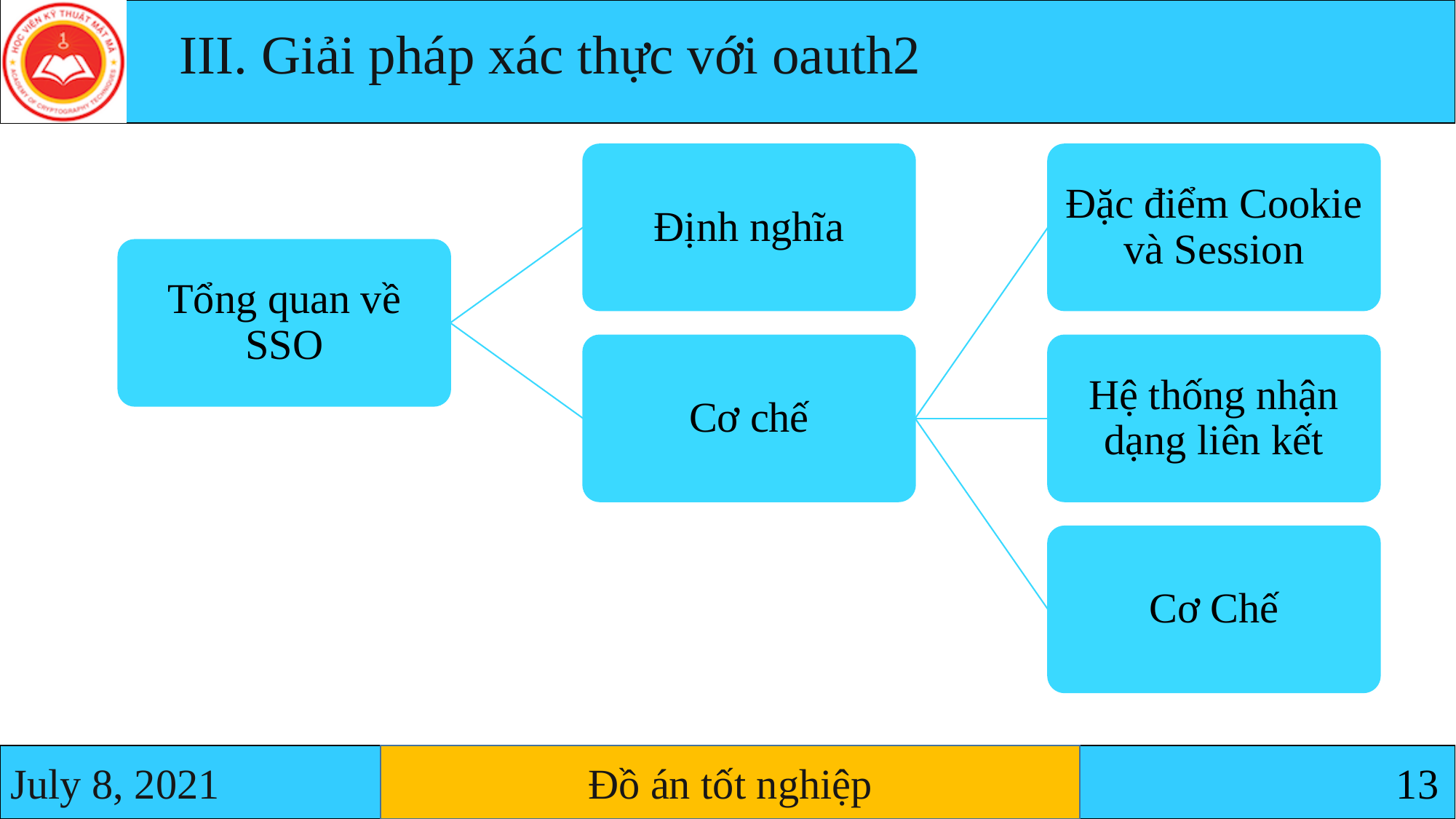

III. Giải pháp xác thực với oauth2
Định nghĩa
Đặc điểm Cookie và Session
Tổng quan về SSO

Cơ chế
Hệ thống nhận dạng liên kết

Cơ Chế